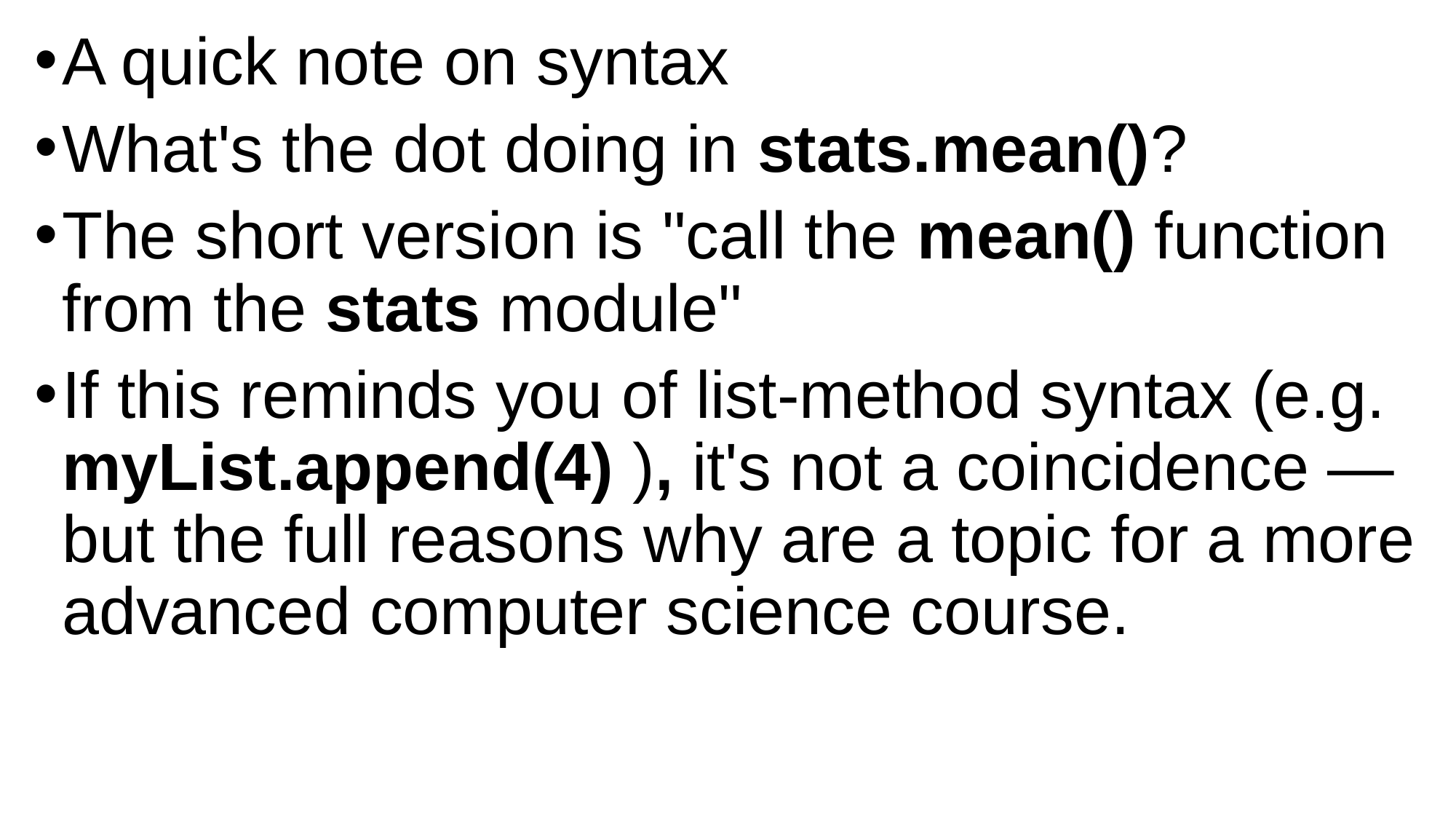

A quick note on syntax
What's the dot doing in stats.mean()?
The short version is "call the mean() function from the stats module"
If this reminds you of list-method syntax (e.g. myList.append(4) ), it's not a coincidence — but the full reasons why are a topic for a more advanced computer science course.